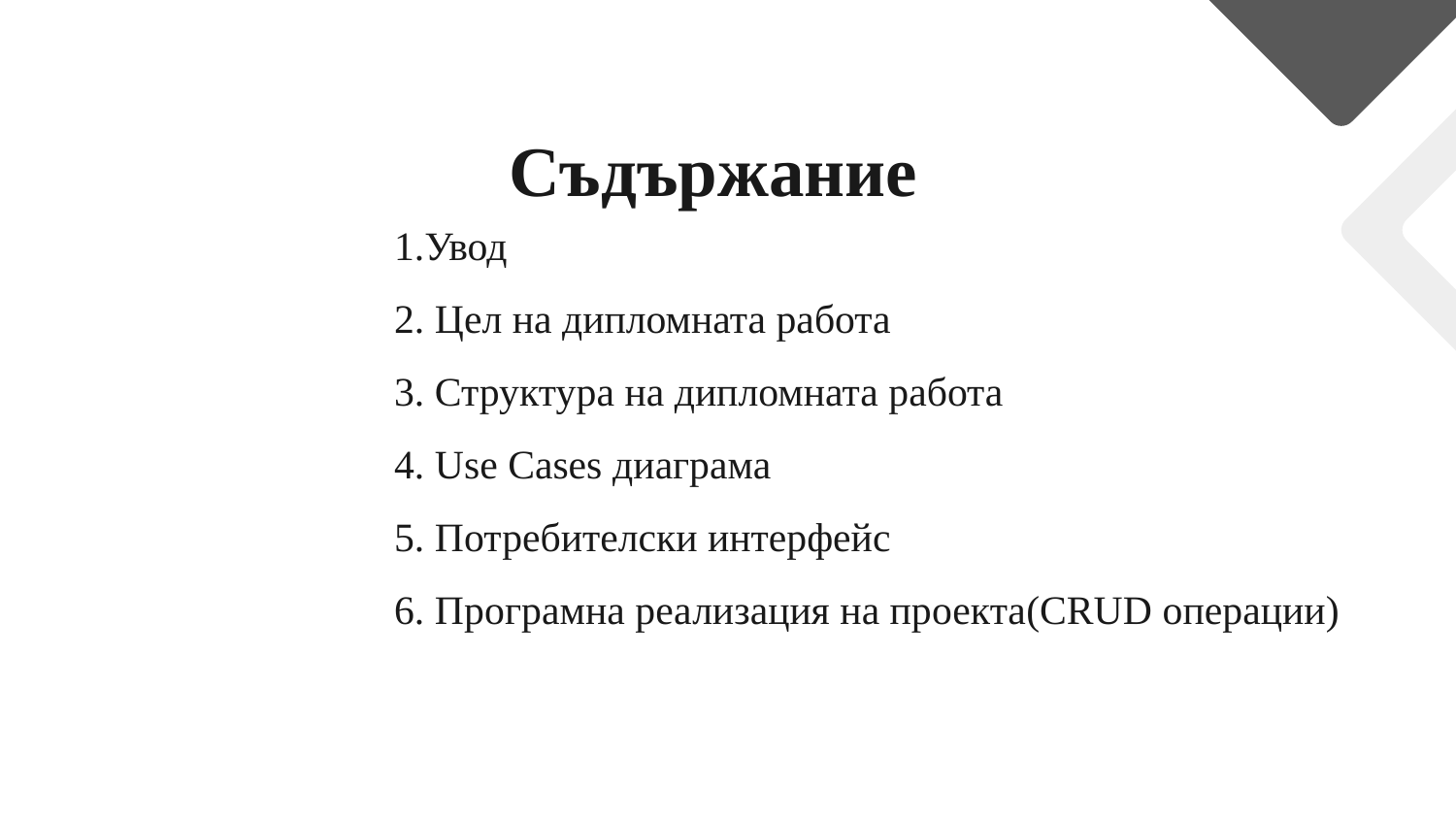

# Съдържание
1.Увод
2. Цел на дипломната работа
3. Структура на дипломната работа
4. Use Cases диаграма
5. Потребителски интерфейс
6. Програмна реализация на проекта(CRUD операции)